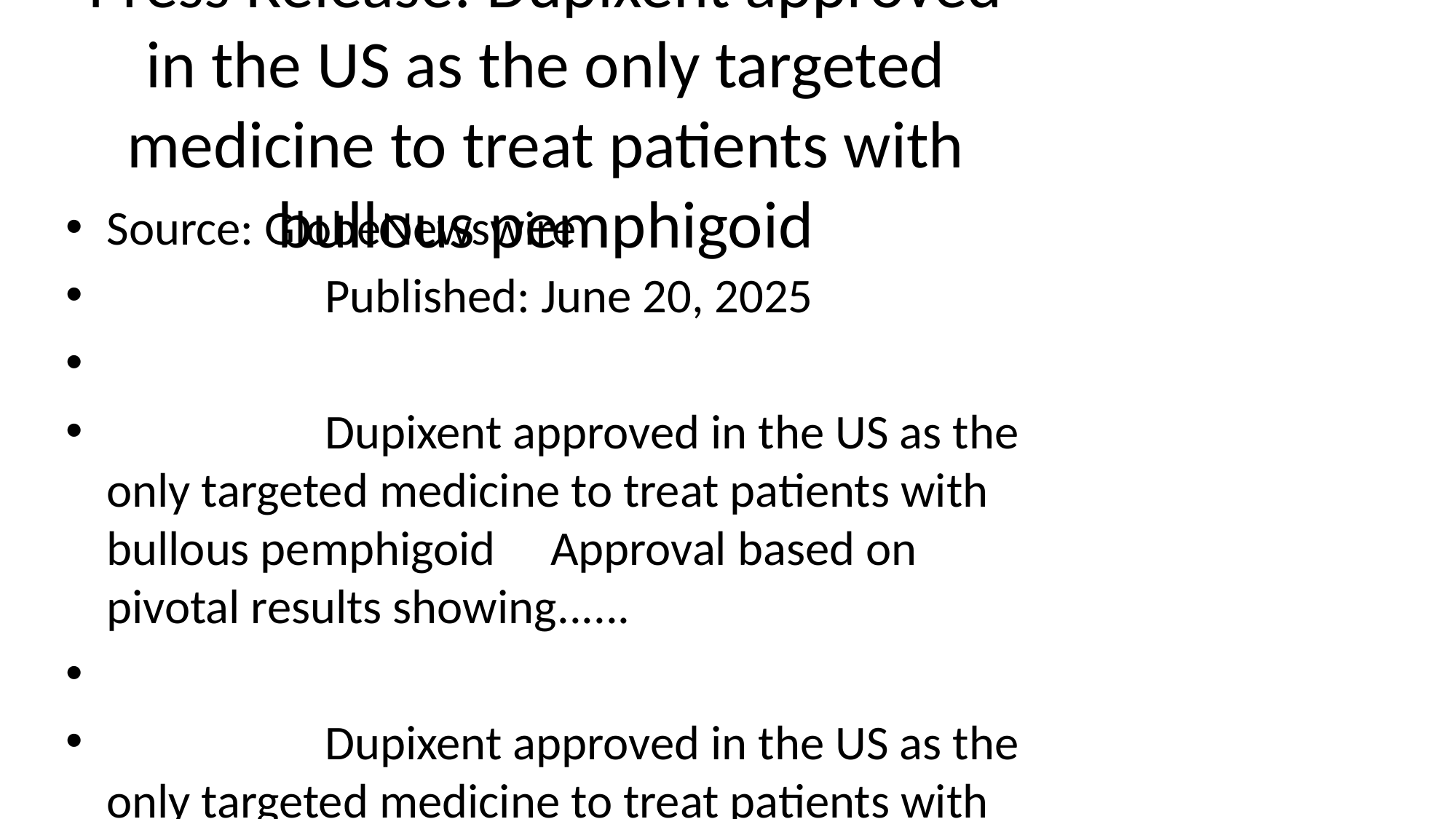

# Press Release: Dupixent approved in the US as the only targeted medicine to treat patients with bullous pemphigoid
Source: GlobeNewswire
                    Published: June 20, 2025

                    Dupixent approved in the US as the only targeted medicine to treat patients with bullous pemphigoid     Approval based on pivotal results showing......

                    Dupixent approved in the US as the only targeted medicine to treat patients with bullous pemphigoid _x000D_
<ul><li>Approval based on pivotal results showing improvements in sustained disease remission and… [+21498 chars]